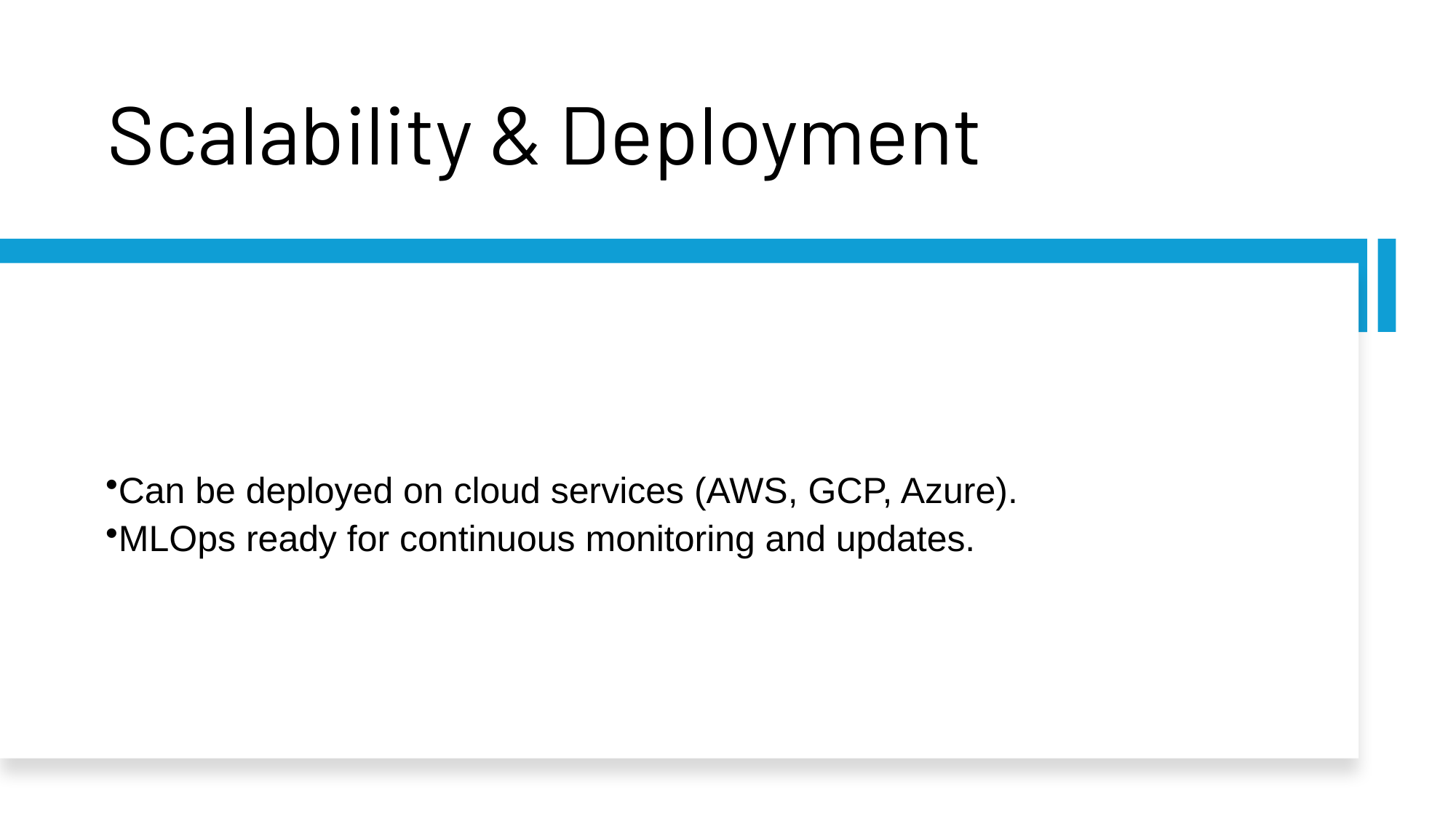

# Scalability & Deployment

Can be deployed on cloud services (AWS, GCP, Azure).
MLOps ready for continuous monitoring and updates.